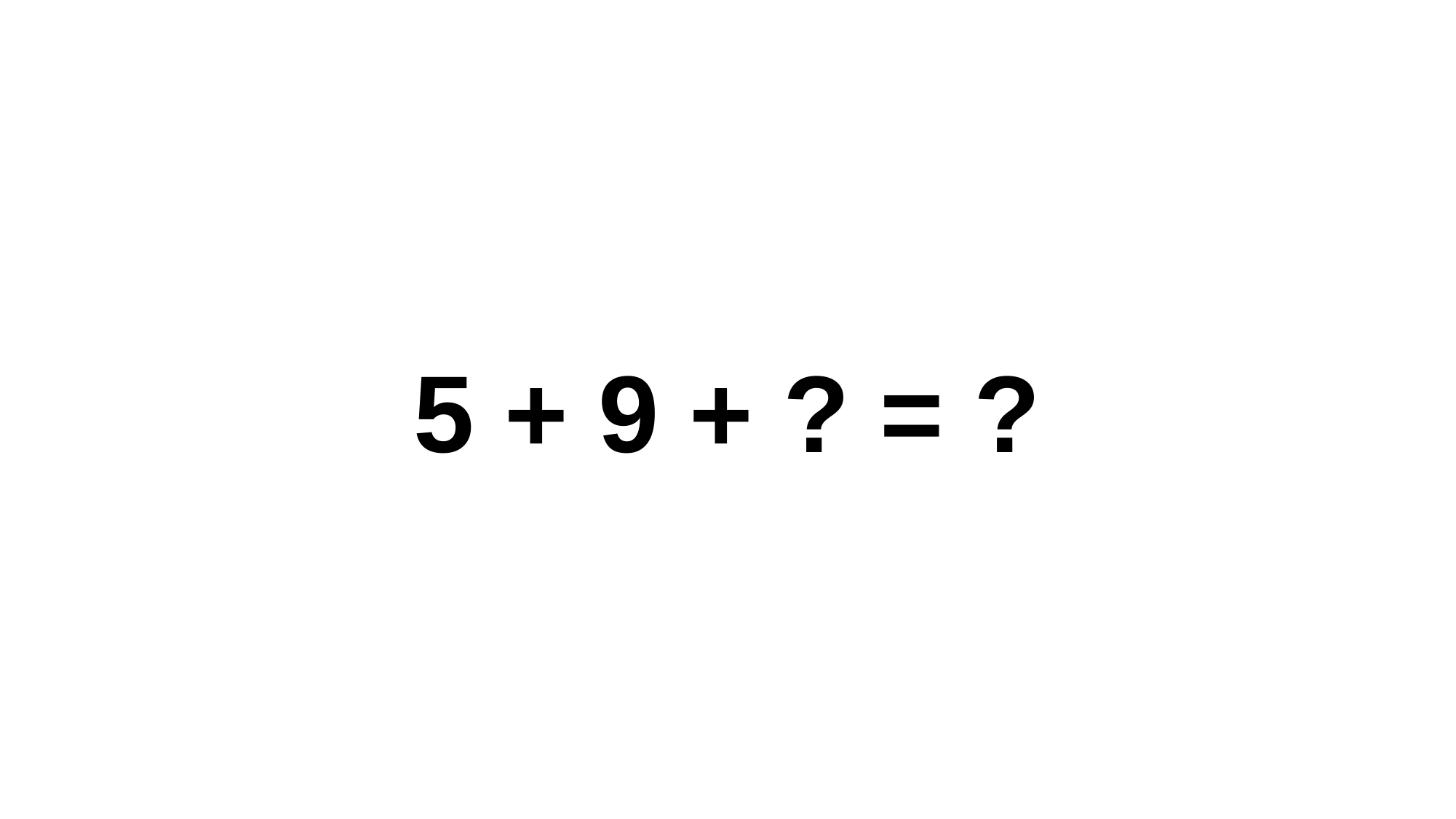

5 + 9 + ? = ?